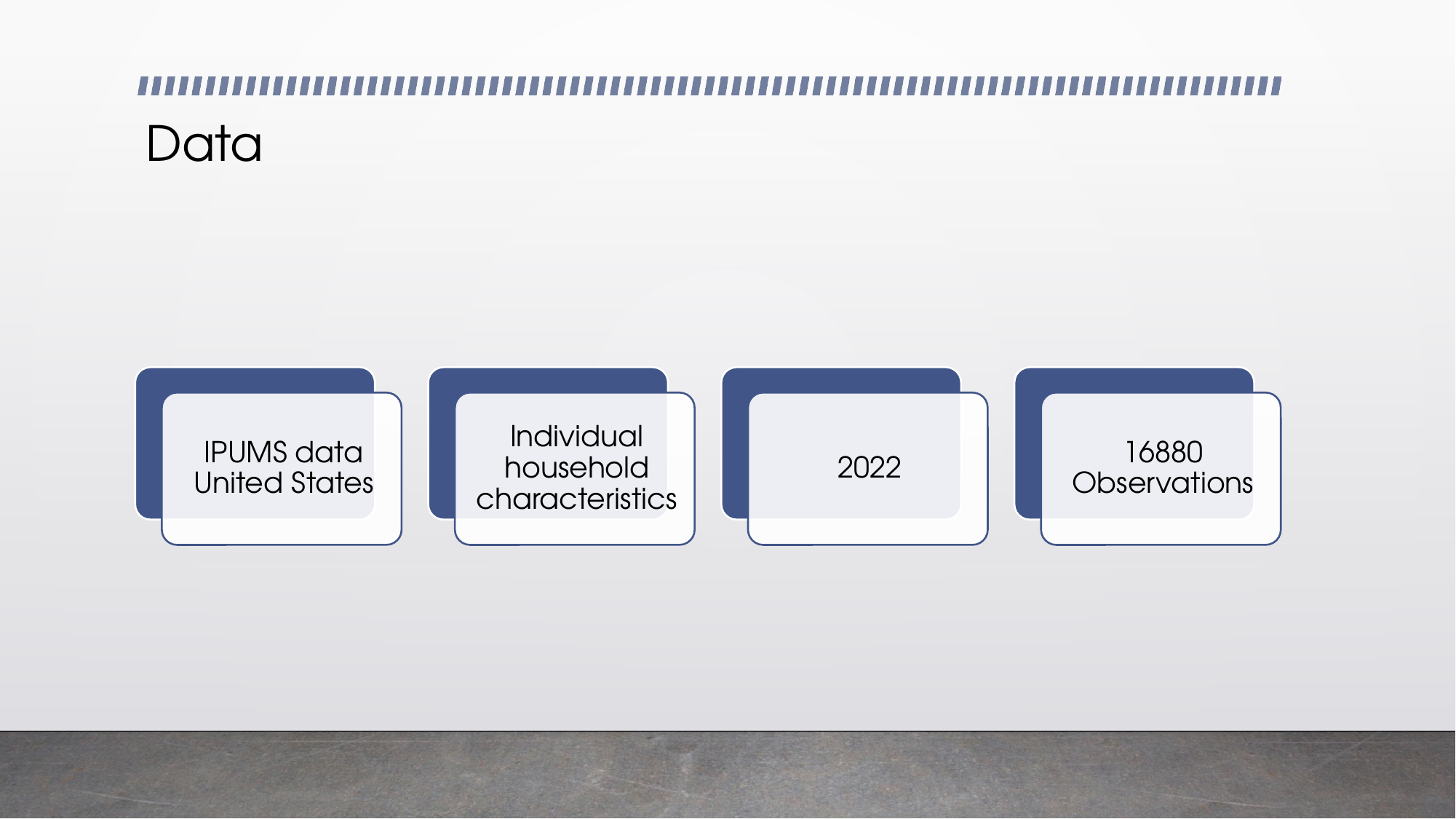

# Data
IPUMS data United States
Individual household characteristics
2022
16880 Observations